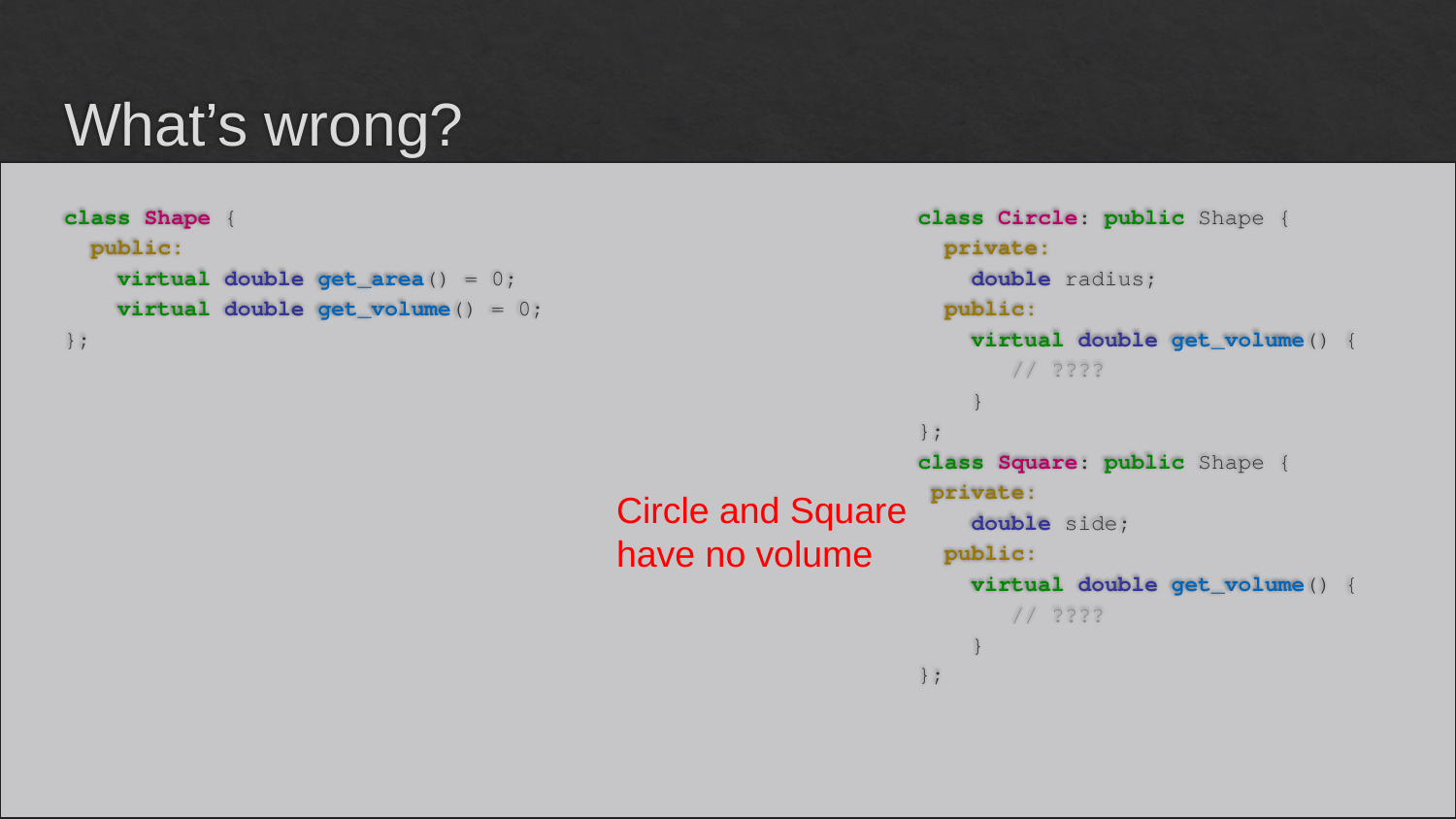

# What’s wrong?

class Shape {
  public:
    virtual double get_area() = 0;
    virtual double get_volume() = 0;
};
class Circle: public Shape {
  private:
    double radius;
  public:
    virtual double get_volume() {
       // ????
    }
};
class Square: public Shape {
 private:
    double side;
  public:
    virtual double get_volume() {
       // ????
    }
};
Circle and Square have no volume